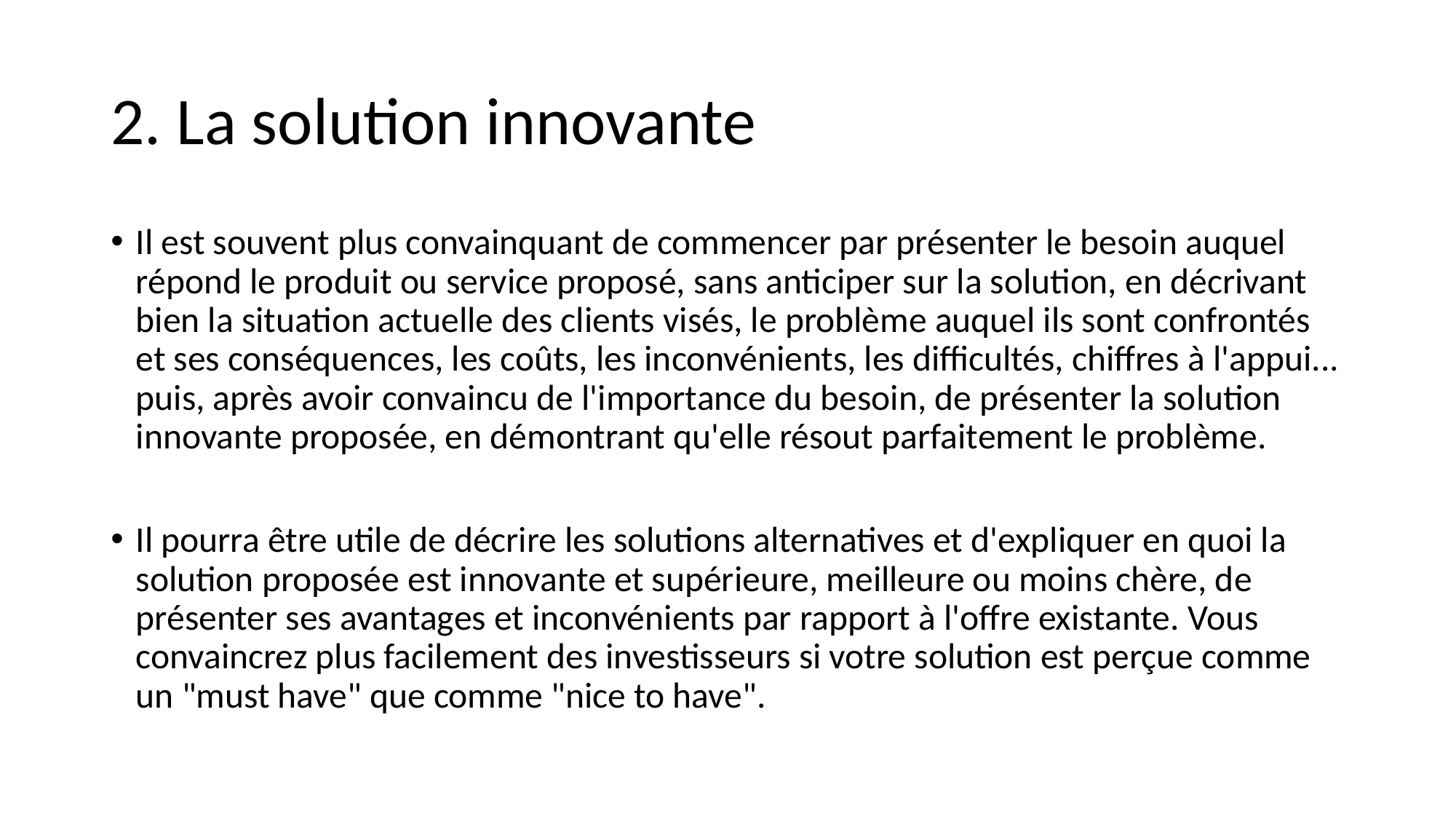

# 2. La solution innovante
Il est souvent plus convainquant de commencer par présenter le besoin auquel répond le produit ou service proposé, sans anticiper sur la solution, en décrivant bien la situation actuelle des clients visés, le problème auquel ils sont confrontés et ses conséquences, les coûts, les inconvénients, les difficultés, chiffres à l'appui... puis, après avoir convaincu de l'importance du besoin, de présenter la solution innovante proposée, en démontrant qu'elle résout parfaitement le problème.

Il pourra être utile de décrire les solutions alternatives et d'expliquer en quoi la solution proposée est innovante et supérieure, meilleure ou moins chère, de présenter ses avantages et inconvénients par rapport à l'offre existante. Vous convaincrez plus facilement des investisseurs si votre solution est perçue comme un "must have" que comme "nice to have".